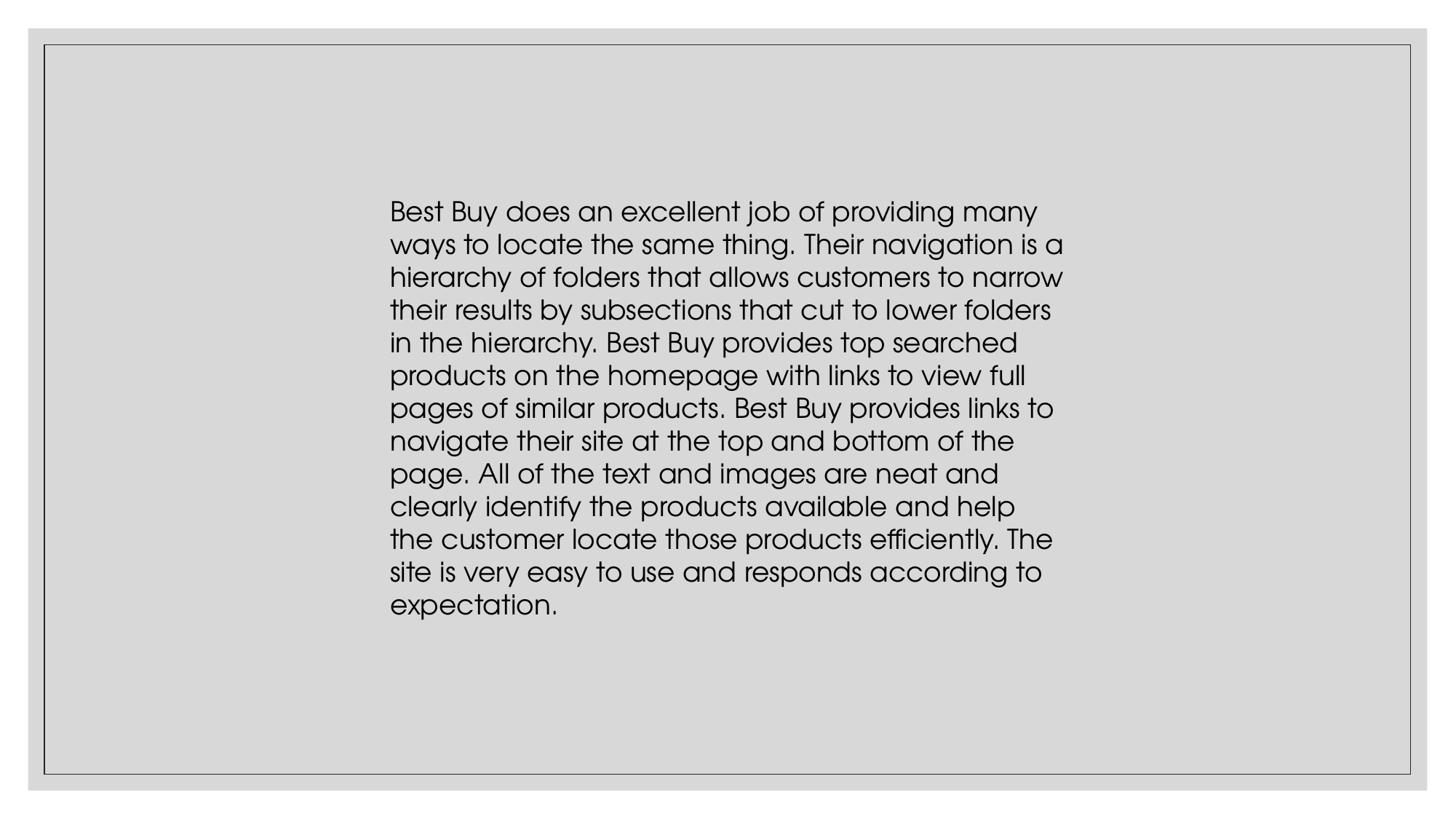

Best Buy does an excellent job of providing many ways to locate the same thing. Their navigation is a hierarchy of folders that allows customers to narrow their results by subsections that cut to lower folders in the hierarchy. Best Buy provides top searched products on the homepage with links to view full pages of similar products. Best Buy provides links to navigate their site at the top and bottom of the page. All of the text and images are neat and clearly identify the products available and help the customer locate those products efficiently. The site is very easy to use and responds according to expectation.